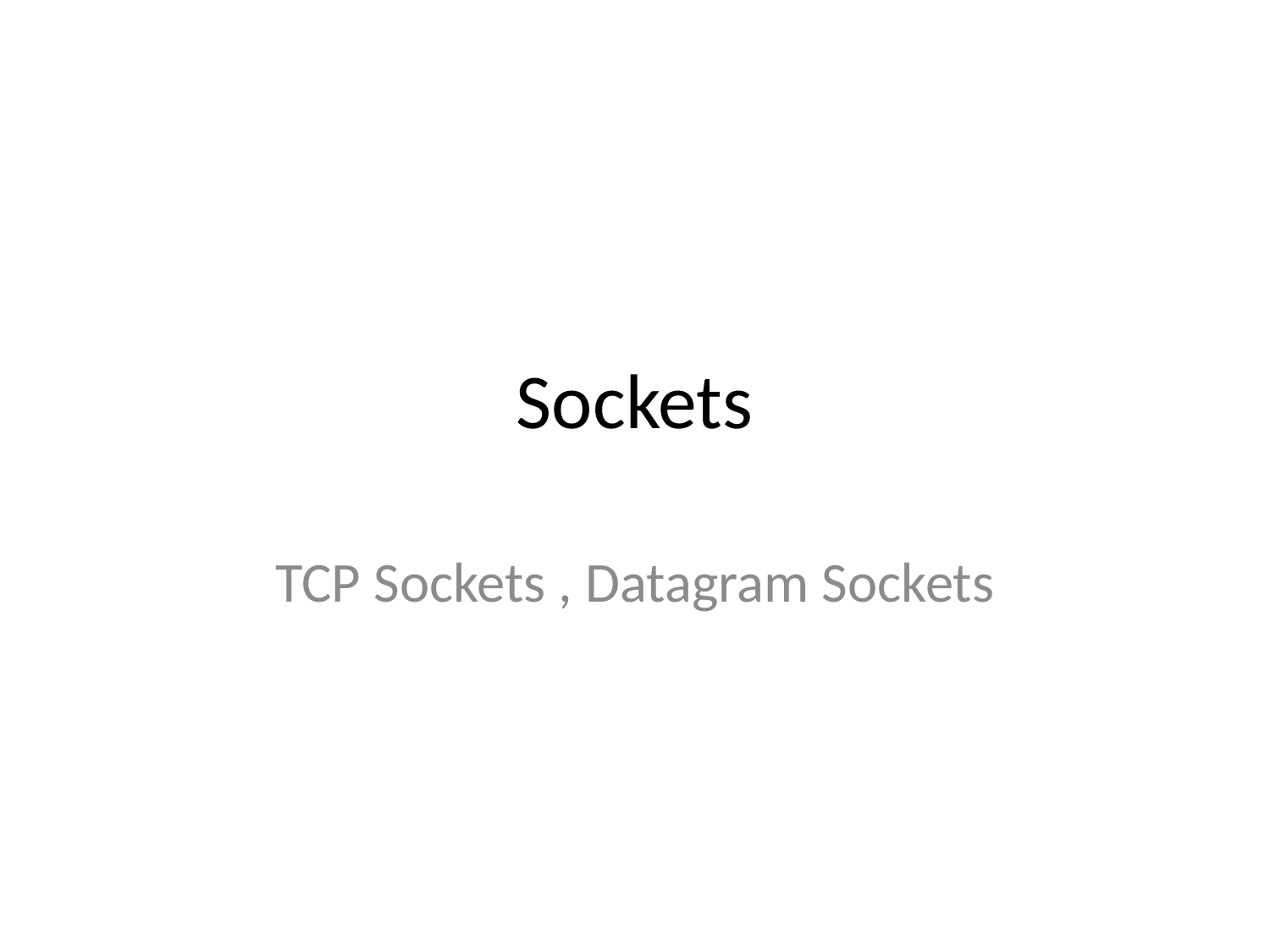

# Sockets
TCP Sockets , Datagram Sockets